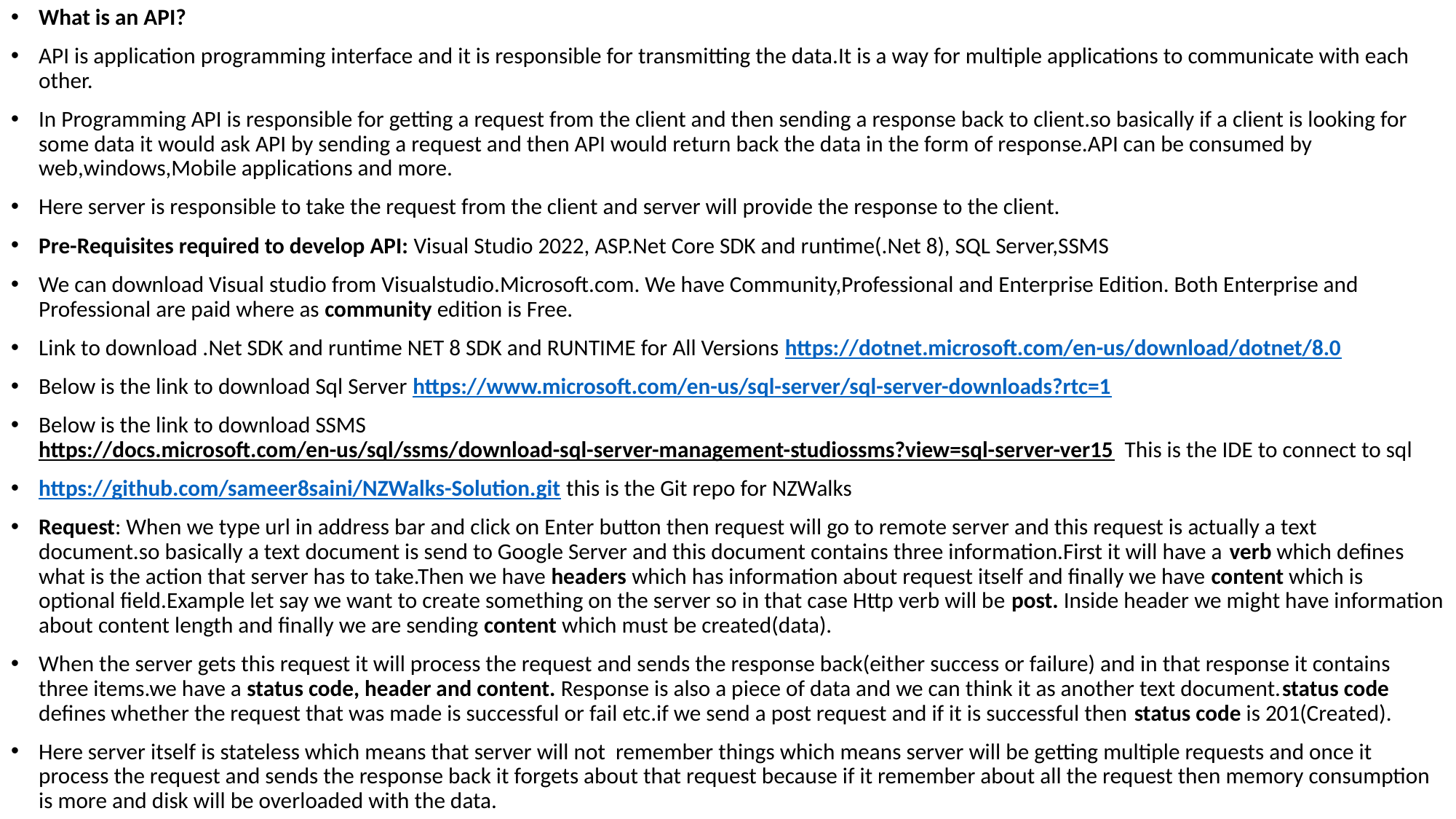

What is an API?
API is application programming interface and it is responsible for transmitting the data.It is a way for multiple applications to communicate with each other.
In Programming API is responsible for getting a request from the client and then sending a response back to client.so basically if a client is looking for some data it would ask API by sending a request and then API would return back the data in the form of response.API can be consumed by web,windows,Mobile applications and more.
Here server is responsible to take the request from the client and server will provide the response to the client.
Pre-Requisites required to develop API: Visual Studio 2022, ASP.Net Core SDK and runtime(.Net 8), SQL Server,SSMS
We can download Visual studio from Visualstudio.Microsoft.com. We have Community,Professional and Enterprise Edition. Both Enterprise and Professional are paid where as community edition is Free.
Link to download .Net SDK and runtime NET 8 SDK and RUNTIME for All Versions https://dotnet.microsoft.com/en-us/download/dotnet/8.0
Below is the link to download Sql Server https://www.microsoft.com/en-us/sql-server/sql-server-downloads?rtc=1
Below is the link to download SSMS https://docs.microsoft.com/en-us/sql/ssms/download-sql-server-management-studiossms?view=sql-server-ver15  This is the IDE to connect to sql
https://github.com/sameer8saini/NZWalks-Solution.git this is the Git repo for NZWalks
Request: When we type url in address bar and click on Enter button then request will go to remote server and this request is actually a text document.so basically a text document is send to Google Server and this document contains three information.First it will have a verb which defines what is the action that server has to take.Then we have headers which has information about request itself and finally we have content which is optional field.Example let say we want to create something on the server so in that case Http verb will be post. Inside header we might have information about content length and finally we are sending content which must be created(data).
When the server gets this request it will process the request and sends the response back(either success or failure) and in that response it contains three items.we have a status code, header and content. Response is also a piece of data and we can think it as another text document.status code defines whether the request that was made is successful or fail etc.if we send a post request and if it is successful then status code is 201(Created).
Here server itself is stateless which means that server will not  remember things which means server will be getting multiple requests and once it process the request and sends the response back it forgets about that request because if it remember about all the request then memory consumption is more and disk will be overloaded with the data.